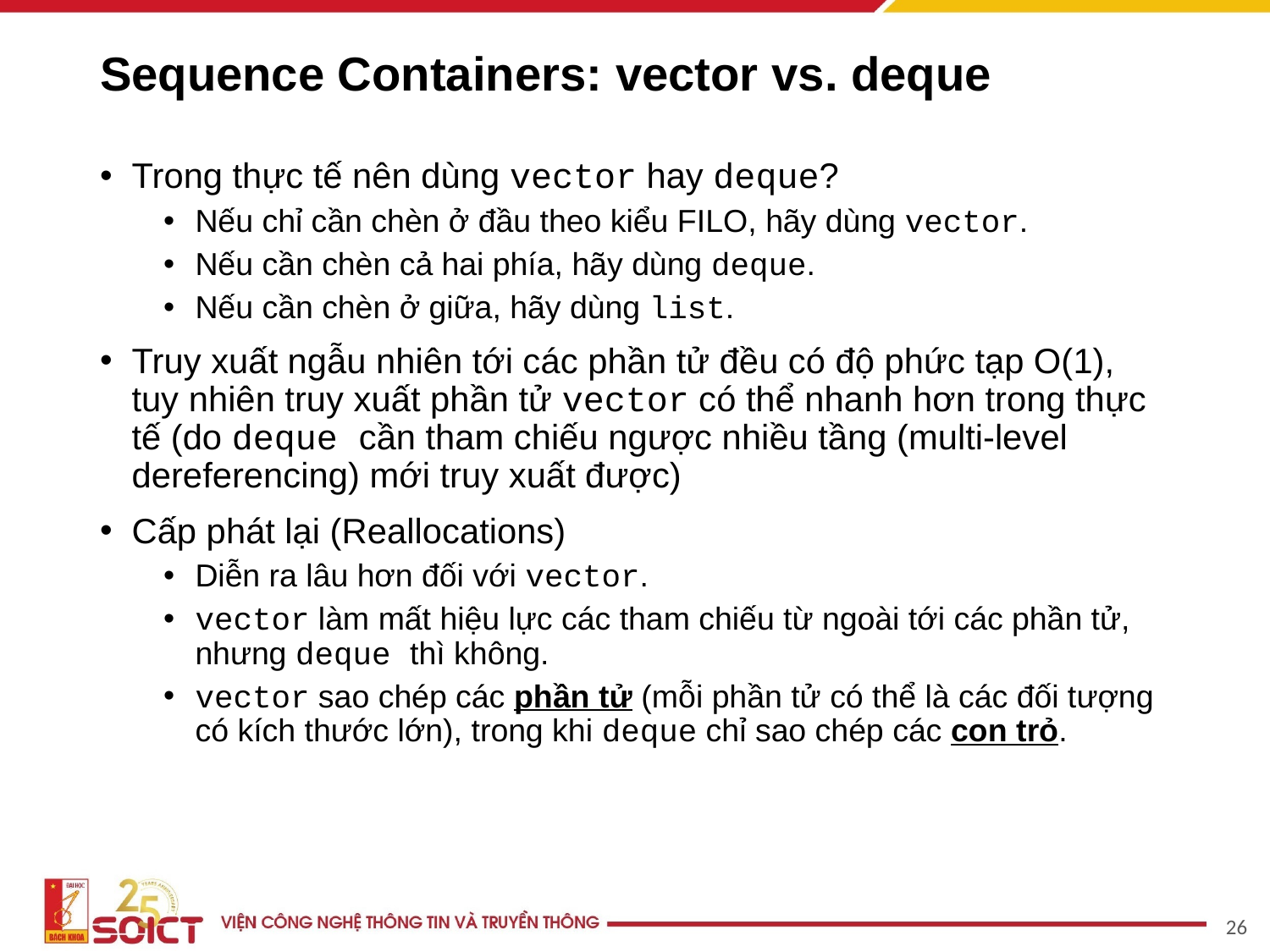

# Sequence Containers: vector vs. deque
Trong thực tế nên dùng vector hay deque?
Nếu chỉ cần chèn ở đầu theo kiểu FILO, hãy dùng vector.
Nếu cần chèn cả hai phía, hãy dùng deque.
Nếu cần chèn ở giữa, hãy dùng list.
Truy xuất ngẫu nhiên tới các phần tử đều có độ phức tạp O(1), tuy nhiên truy xuất phần tử vector có thể nhanh hơn trong thực tế (do deque cần tham chiếu ngược nhiều tầng (multi-level dereferencing) mới truy xuất được)
Cấp phát lại (Reallocations)
Diễn ra lâu hơn đối với vector.
vector làm mất hiệu lực các tham chiếu từ ngoài tới các phần tử, nhưng deque thì không.
vector sao chép các phần tử (mỗi phần tử có thể là các đối tượng có kích thước lớn), trong khi deque chỉ sao chép các con trỏ.
26